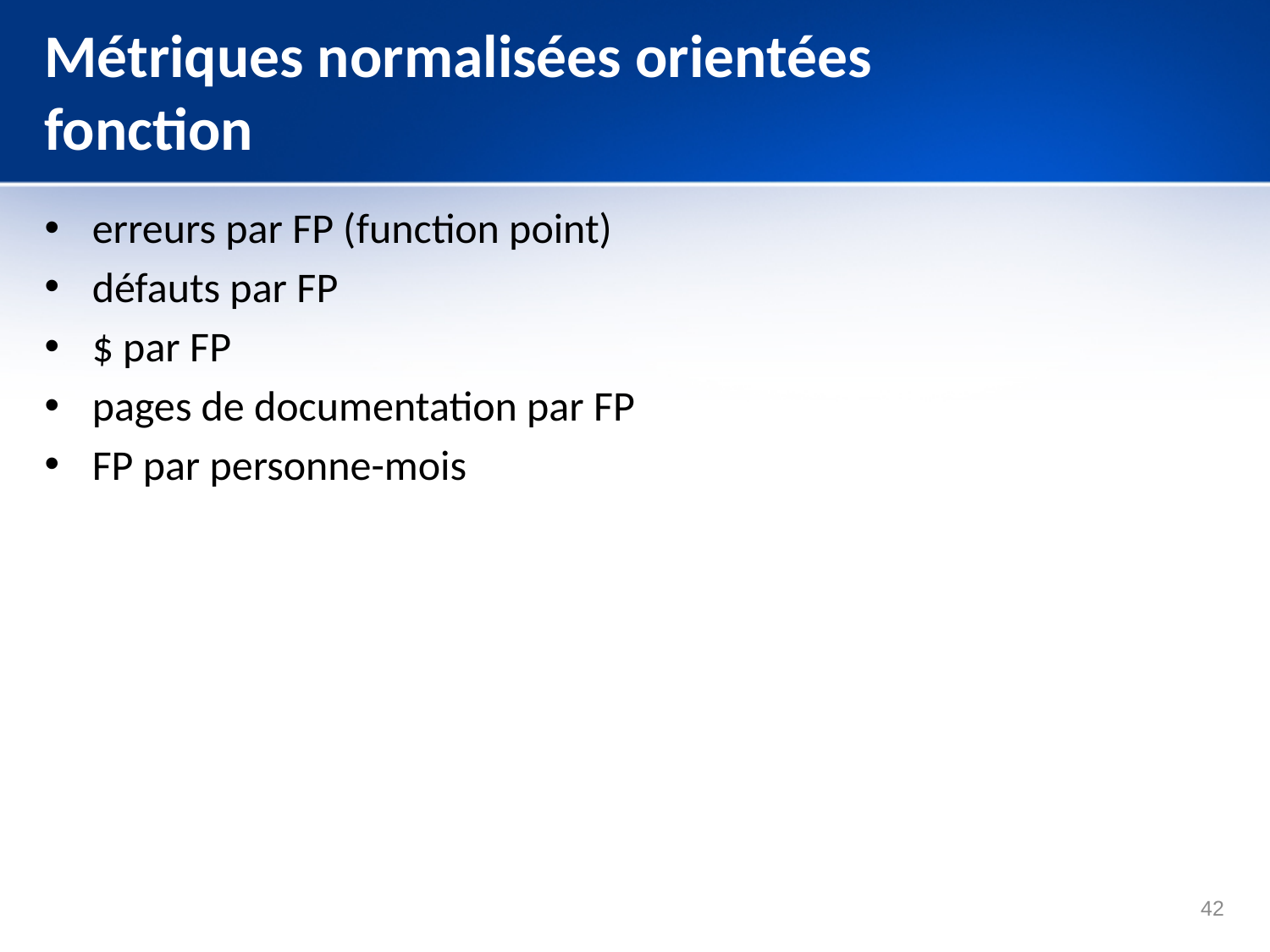

# Métriques normalisées orientées fonction

erreurs par FP (function point)
défauts par FP
$ par FP
pages de documentation par FP
FP par personne-mois
42